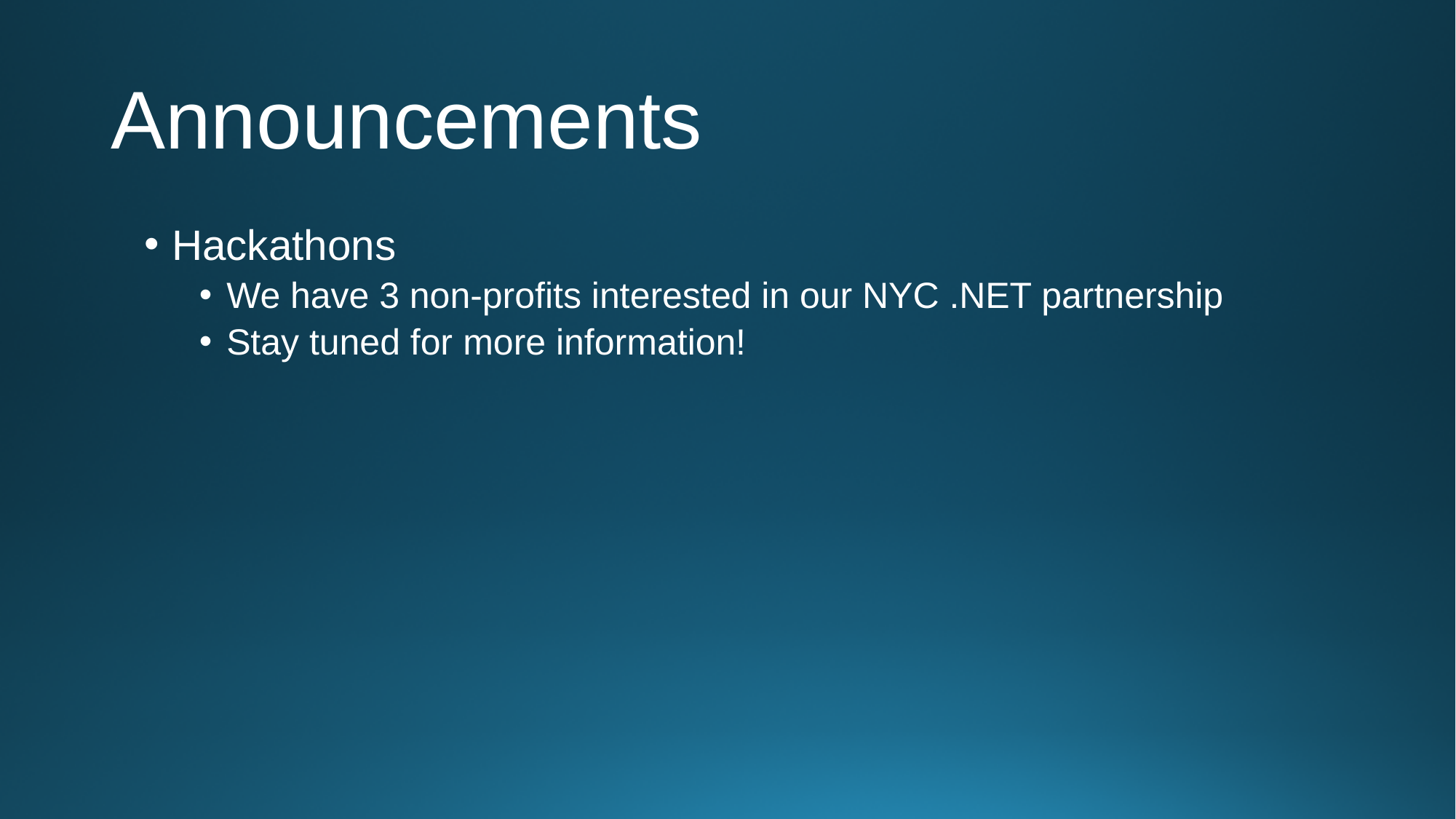

# Announcements
Hackathons
We have 3 non-profits interested in our NYC .NET partnership
Stay tuned for more information!